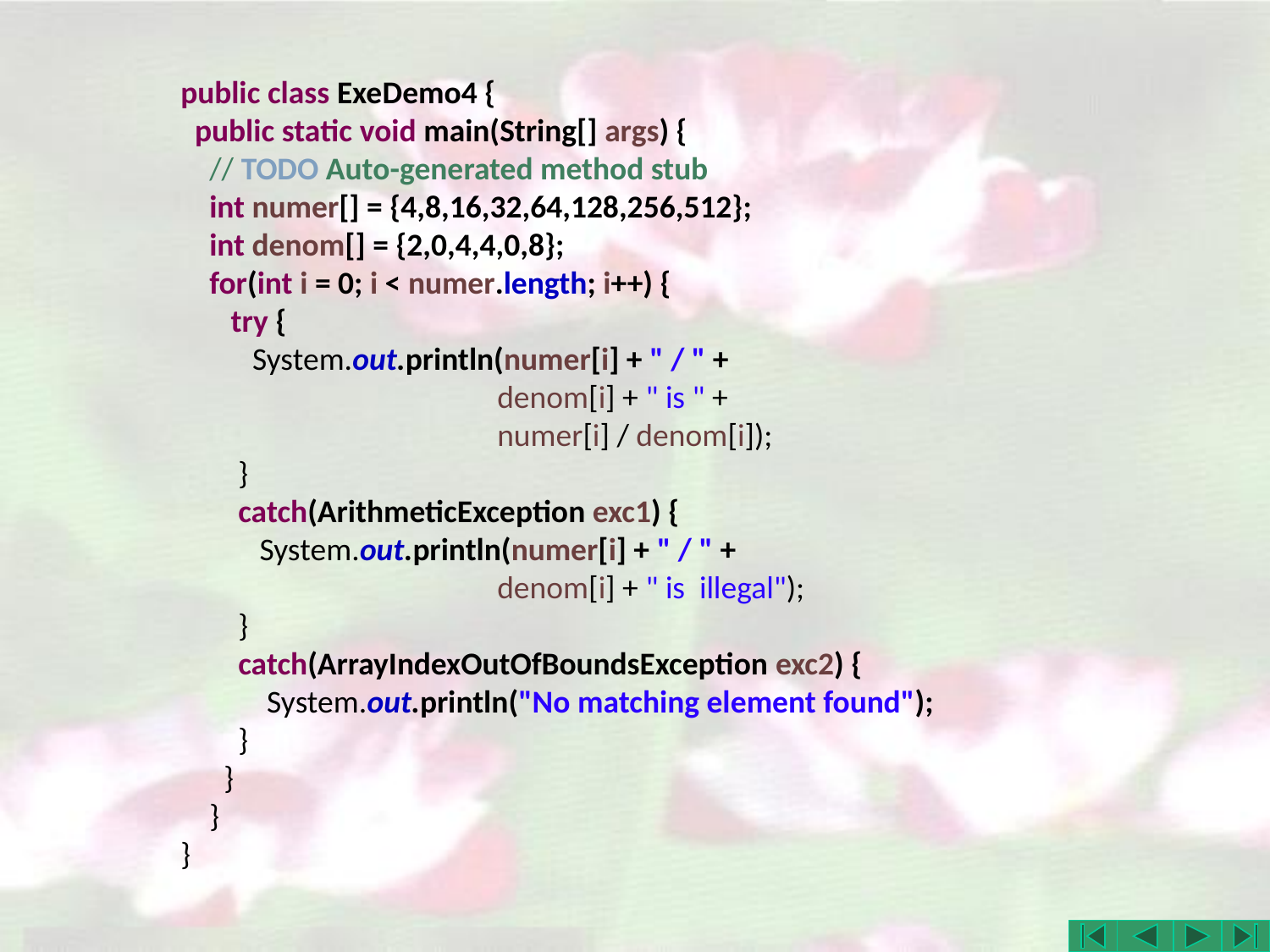

public class ExeDemo4 {
  public static void main(String[] args) {
    // TODO Auto-generated method stub
    int numer[] = {4,8,16,32,64,128,256,512};
    int denom[] = {2,0,4,4,0,8};
    for(int i = 0; i < numer.length; i++) {
       try {
          System.out.println(numer[i] + " / " +
                                            denom[i] + " is " +
                                            numer[i] / denom[i]);
        }
        catch(ArithmeticException exc1) {
           System.out.println(numer[i] + " / " +
                                            denom[i] + " is  illegal");
        }
        catch(ArrayIndexOutOfBoundsException exc2) {
            System.out.println("No matching element found");
        }
      }
    }
}